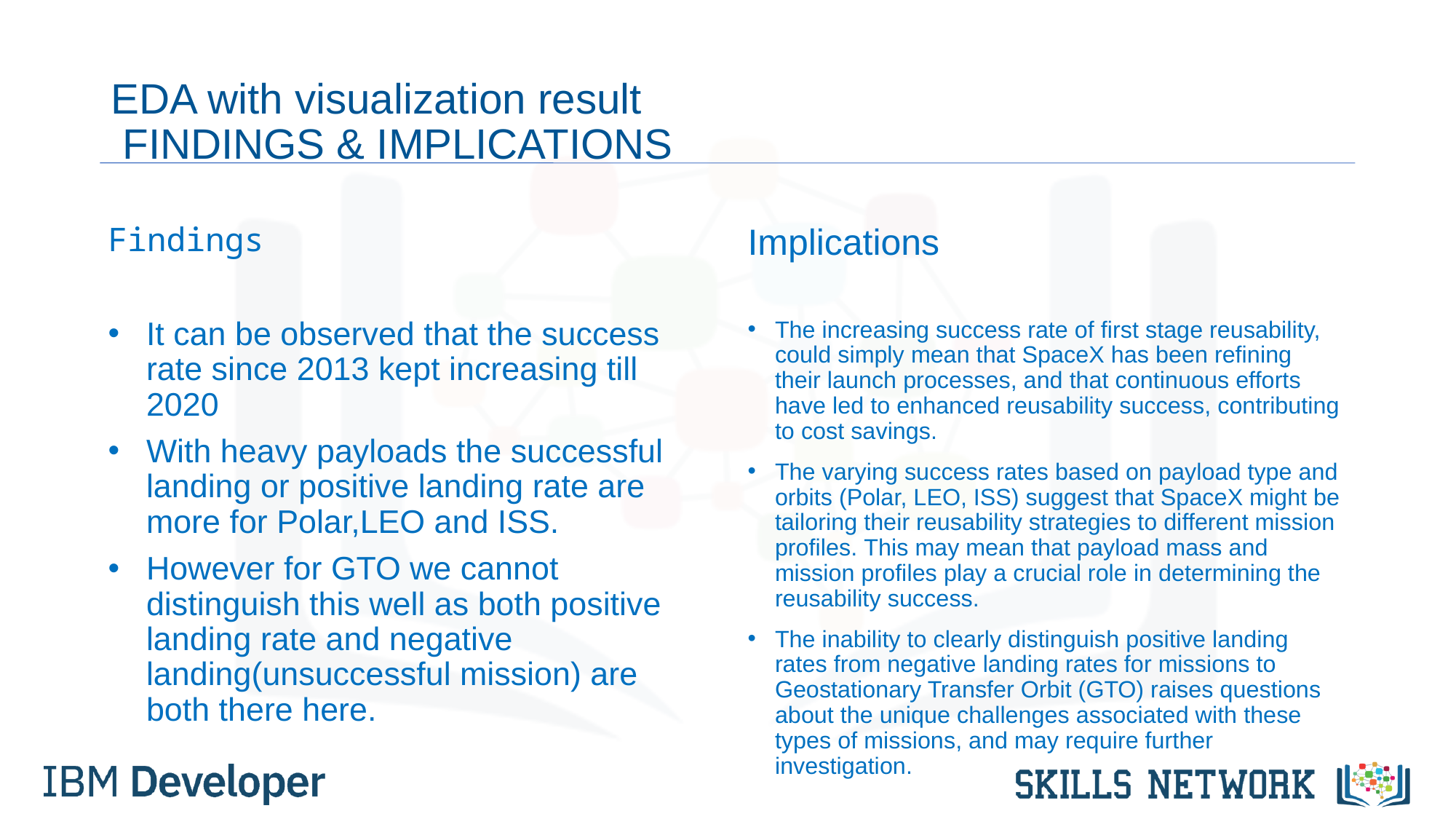

# EDA with visualization result
 FINDINGS & IMPLICATIONS
Findings

It can be observed that the success rate since 2013 kept increasing till 2020
With heavy payloads the successful landing or positive landing rate are more for Polar,LEO and ISS.
However for GTO we cannot distinguish this well as both positive landing rate and negative landing(unsuccessful mission) are both there here.

Implications

The increasing success rate of first stage reusability, could simply mean that SpaceX has been refining their launch processes, and that continuous efforts have led to enhanced reusability success, contributing to cost savings.
The varying success rates based on payload type and orbits (Polar, LEO, ISS) suggest that SpaceX might be tailoring their reusability strategies to different mission profiles. This may mean that payload mass and mission profiles play a crucial role in determining the reusability success.
The inability to clearly distinguish positive landing rates from negative landing rates for missions to Geostationary Transfer Orbit (GTO) raises questions about the unique challenges associated with these types of missions, and may require further investigation.